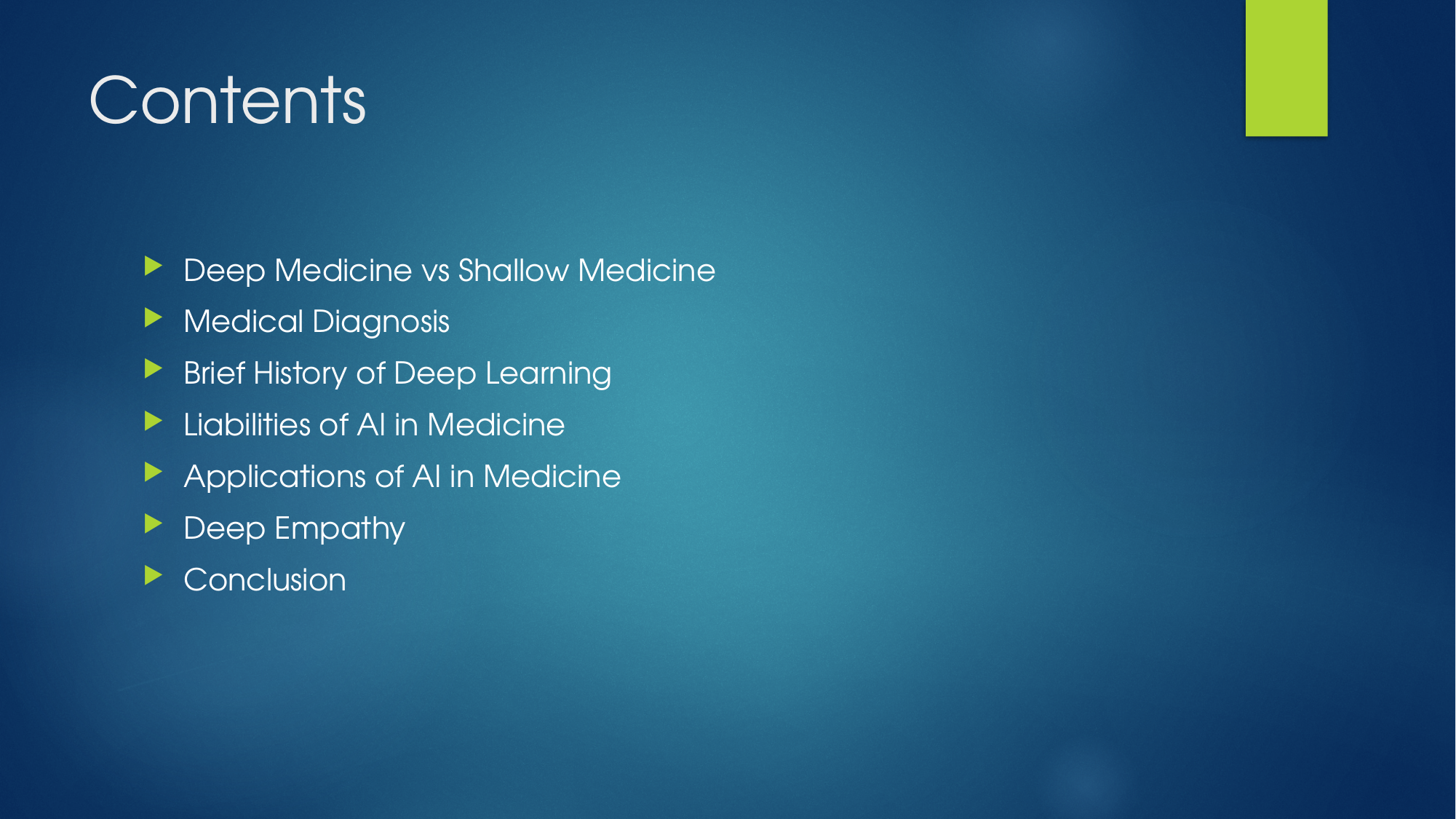

# Contents
Deep Medicine vs Shallow Medicine
Medical Diagnosis
Brief History of Deep Learning
Liabilities of AI in Medicine
Applications of AI in Medicine
Deep Empathy
Conclusion